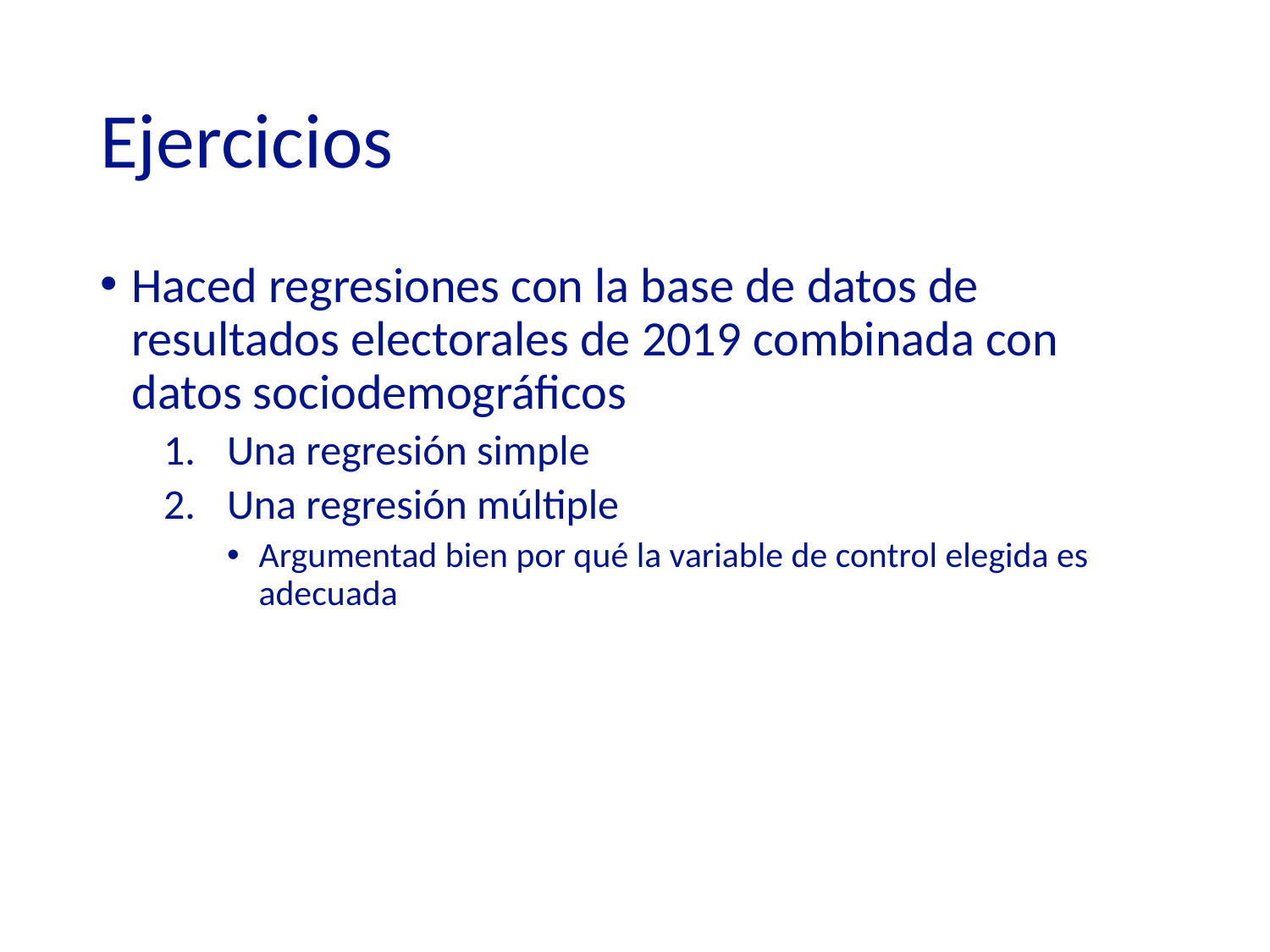

# Ejercicios
Haced regresiones con la base de datos de resultados electorales de 2019 combinada con datos sociodemográficos
Una regresión simple
Una regresión múltiple
Argumentad bien por qué la variable de control elegida es adecuada